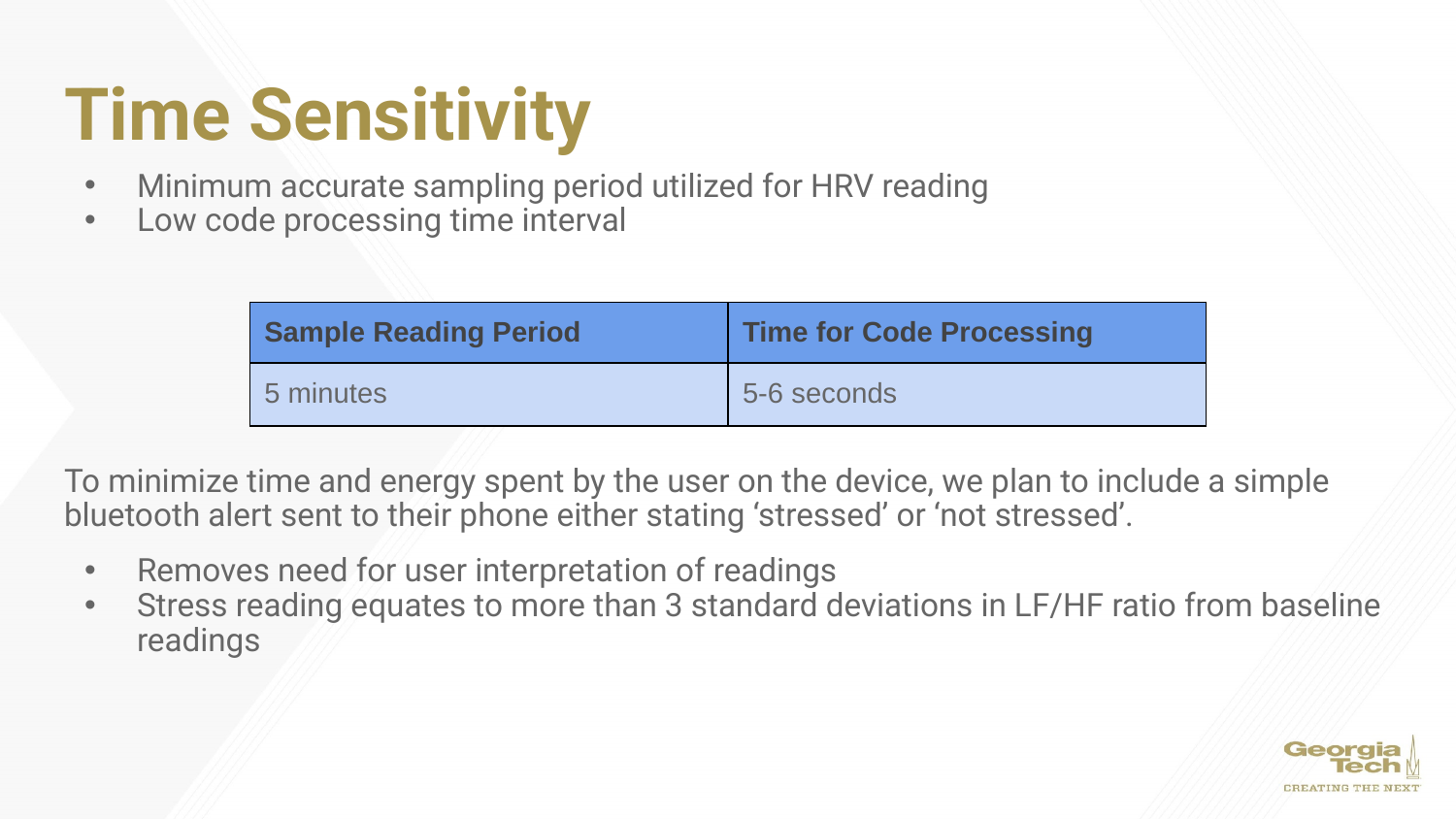

# Time Sensitivity
Minimum accurate sampling period utilized for HRV reading
Low code processing time interval

| Sample Reading Period | Time for Code Processing |
| --- | --- |
| 5 minutes | 5-6 seconds |
To minimize time and energy spent by the user on the device, we plan to include a simple bluetooth alert sent to their phone either stating ‘stressed’ or ‘not stressed’.
Removes need for user interpretation of readings
Stress reading equates to more than 3 standard deviations in LF/HF ratio from baseline readings